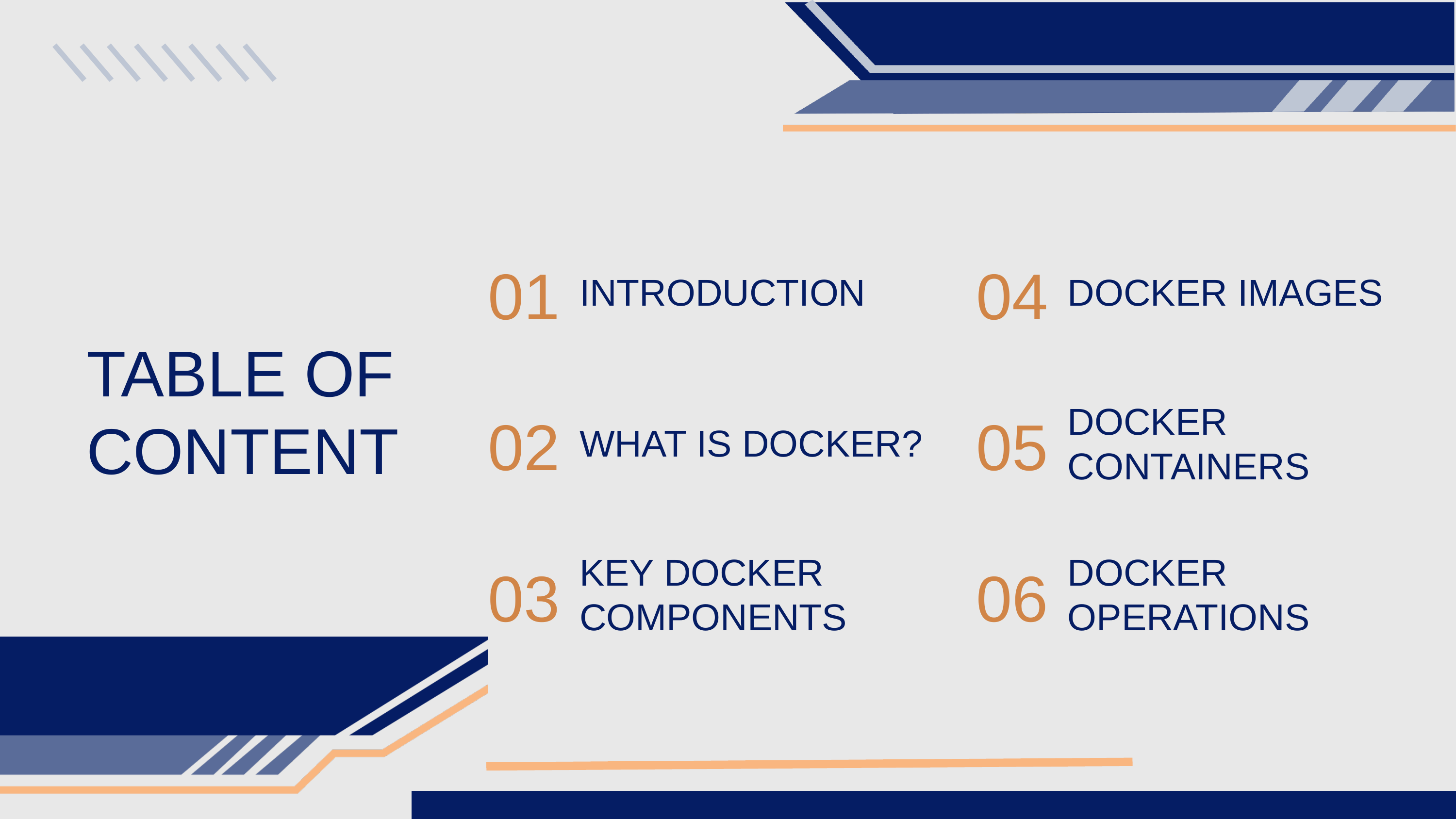

01
04
INTRODUCTION
DOCKER IMAGES
TABLE OF
CONTENT
DOCKER CONTAINERS
02
05
WHAT IS DOCKER?
KEY DOCKER COMPONENTS
DOCKER OPERATIONS
03
06